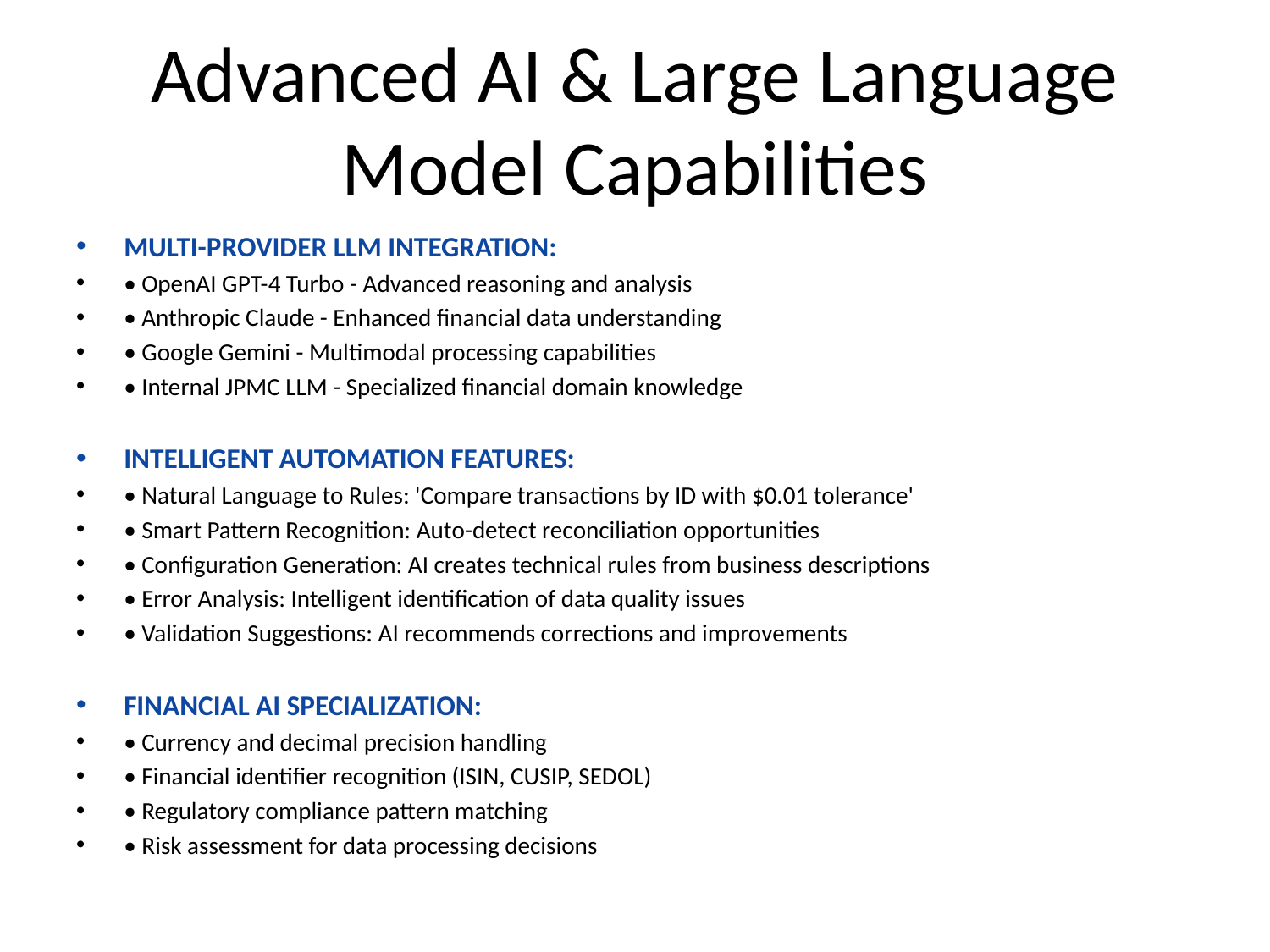

# Advanced AI & Large Language Model Capabilities
MULTI-PROVIDER LLM INTEGRATION:
• OpenAI GPT-4 Turbo - Advanced reasoning and analysis
• Anthropic Claude - Enhanced financial data understanding
• Google Gemini - Multimodal processing capabilities
• Internal JPMC LLM - Specialized financial domain knowledge

INTELLIGENT AUTOMATION FEATURES:
• Natural Language to Rules: 'Compare transactions by ID with $0.01 tolerance'
• Smart Pattern Recognition: Auto-detect reconciliation opportunities
• Configuration Generation: AI creates technical rules from business descriptions
• Error Analysis: Intelligent identification of data quality issues
• Validation Suggestions: AI recommends corrections and improvements

FINANCIAL AI SPECIALIZATION:
• Currency and decimal precision handling
• Financial identifier recognition (ISIN, CUSIP, SEDOL)
• Regulatory compliance pattern matching
• Risk assessment for data processing decisions